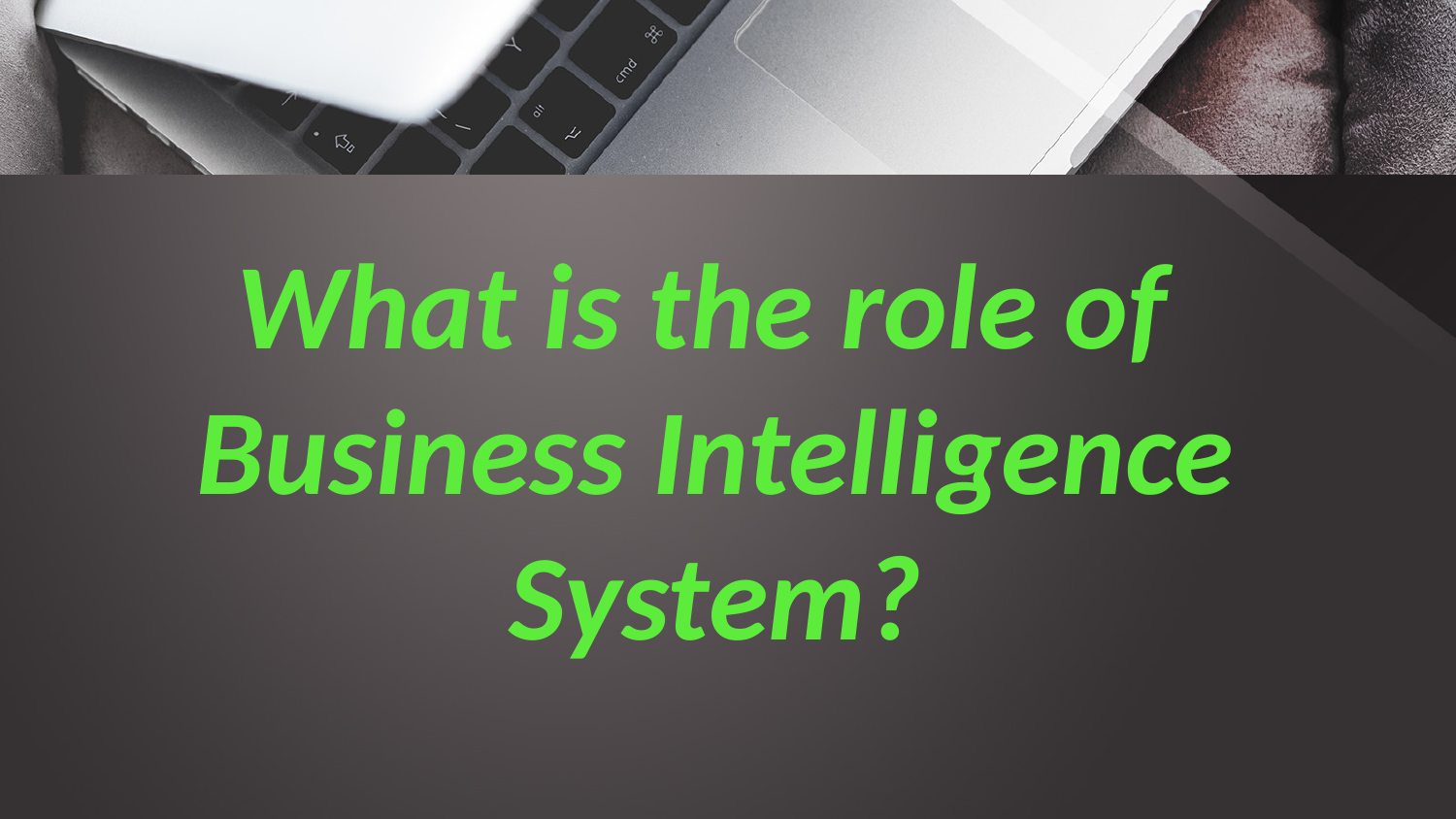

# What is the role of Business Intelligence System?